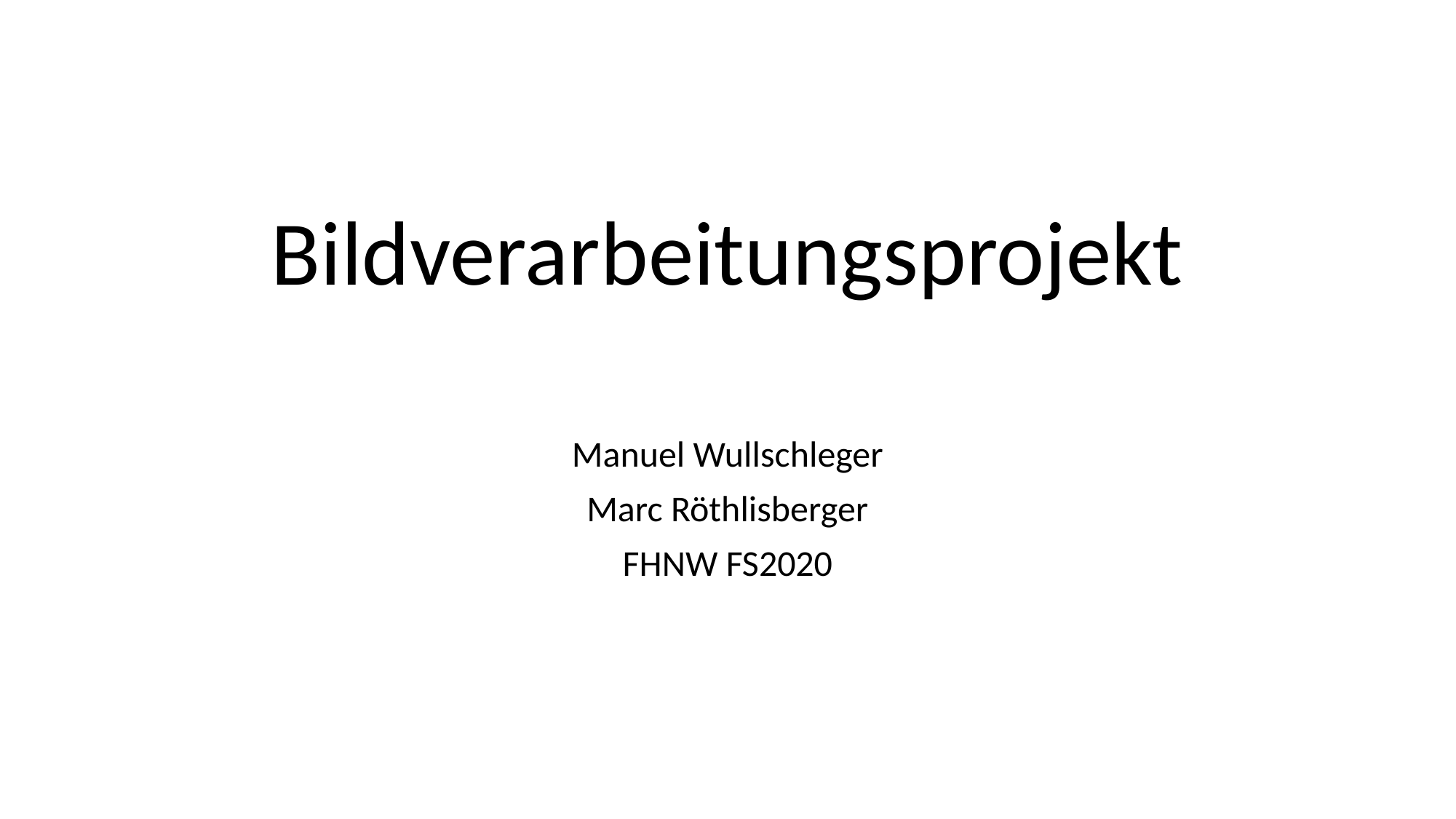

# Bildverarbeitungsprojekt
Manuel Wullschleger
Marc Röthlisberger
FHNW FS2020